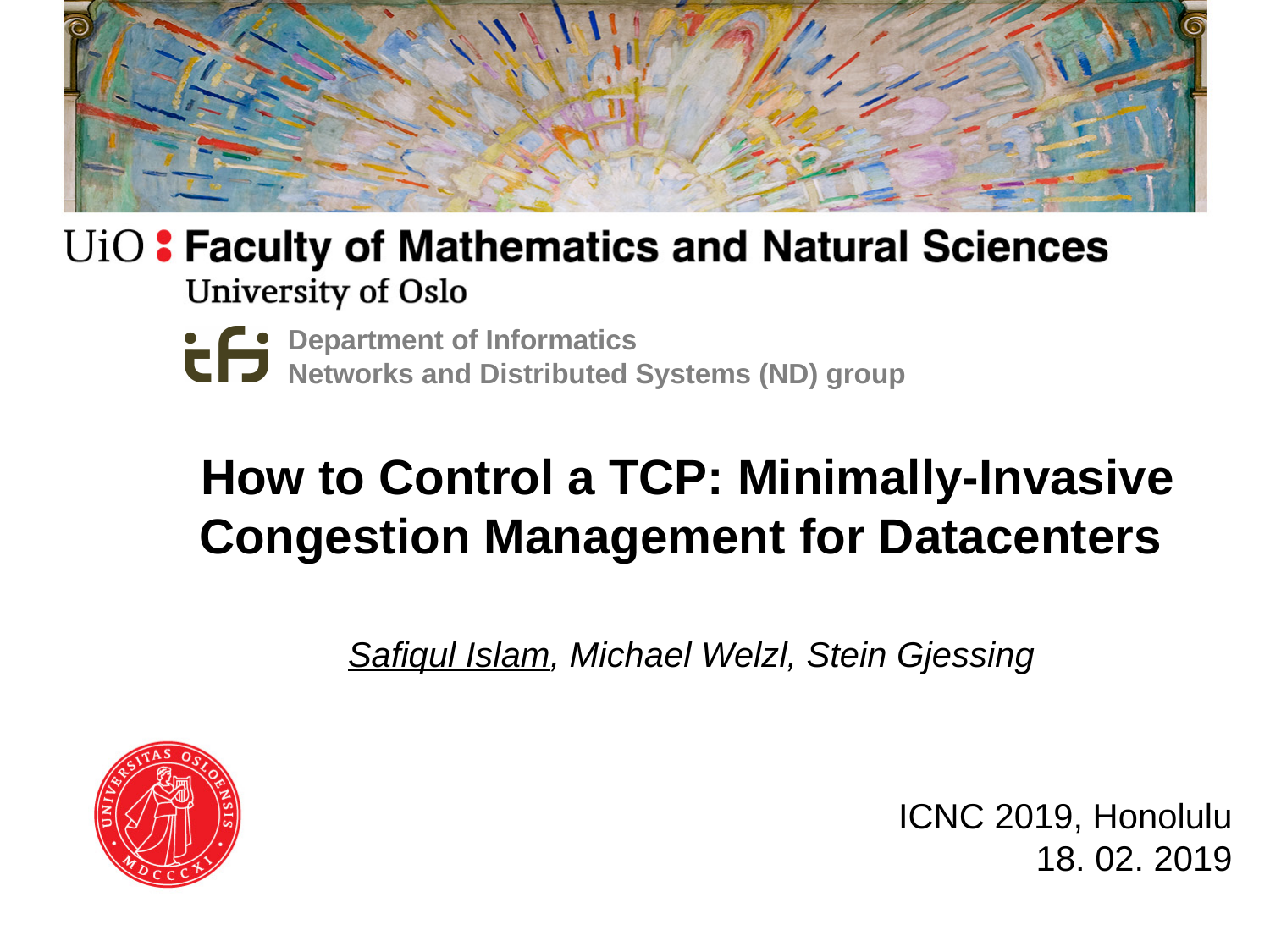

# Department of Informatics Networks and Distributed Systems (ND) group
How to Control a TCP: Minimally-Invasive Congestion Management for Datacenters

Safiqul Islam, Michael Welzl, Stein Gjessing
ICNC 2019, Honolulu
18. 02. 2019